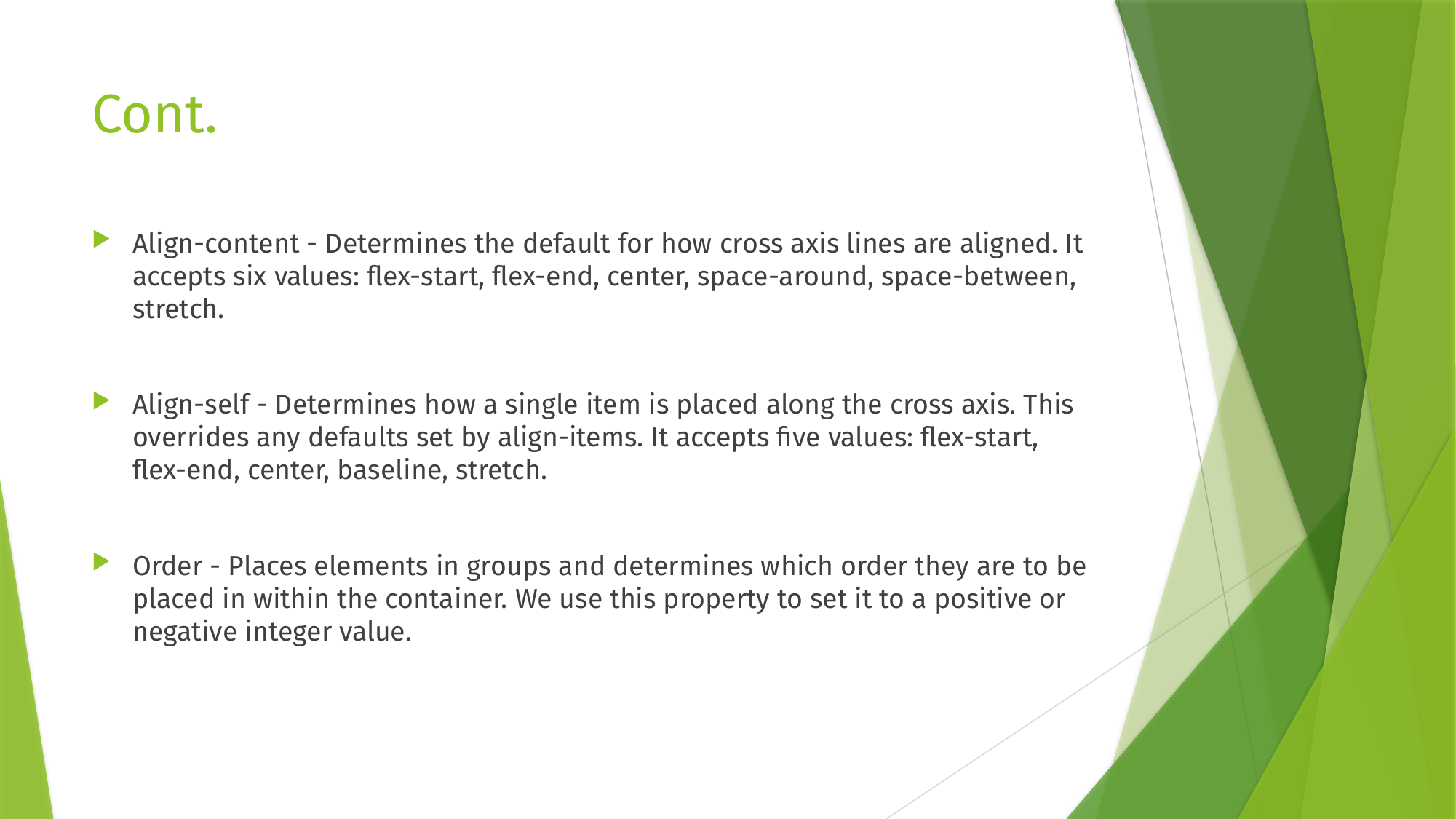

# Cont.

Align-content - Determines the default for how cross axis lines are aligned. It accepts six values: flex-start, flex-end, center, space-around, space-between, stretch.

Align-self - Determines how a single item is placed along the cross axis. This overrides any defaults set by align-items. It accepts five values: flex-start, flex-end, center, baseline, stretch.

Order - Places elements in groups and determines which order they are to be placed in within the container. We use this property to set it to a positive or negative integer value.